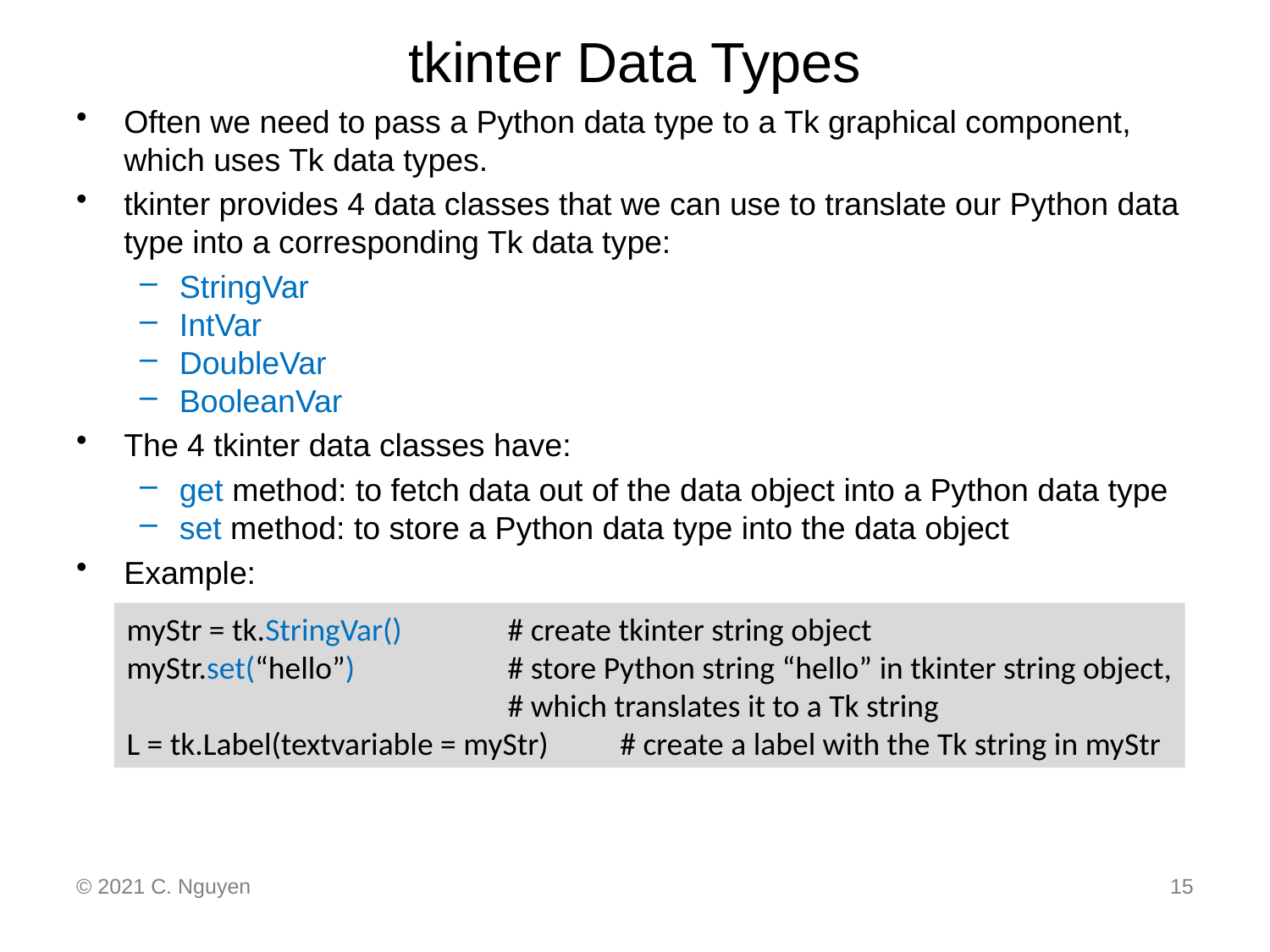

# tkinter Data Types
Often we need to pass a Python data type to a Tk graphical component, which uses Tk data types.
tkinter provides 4 data classes that we can use to translate our Python data type into a corresponding Tk data type:
StringVar
IntVar
DoubleVar
BooleanVar
The 4 tkinter data classes have:
get method: to fetch data out of the data object into a Python data type
set method: to store a Python data type into the data object
Example:

myStr = tk.StringVar()	# create tkinter string object
myStr.set(“hello”)  		# store Python string “hello” in tkinter string object,
			# which translates it to a Tk string
L = tk.Label(textvariable = myStr)          # create a label with the Tk string in myStr
© 2021 C. Nguyen
15